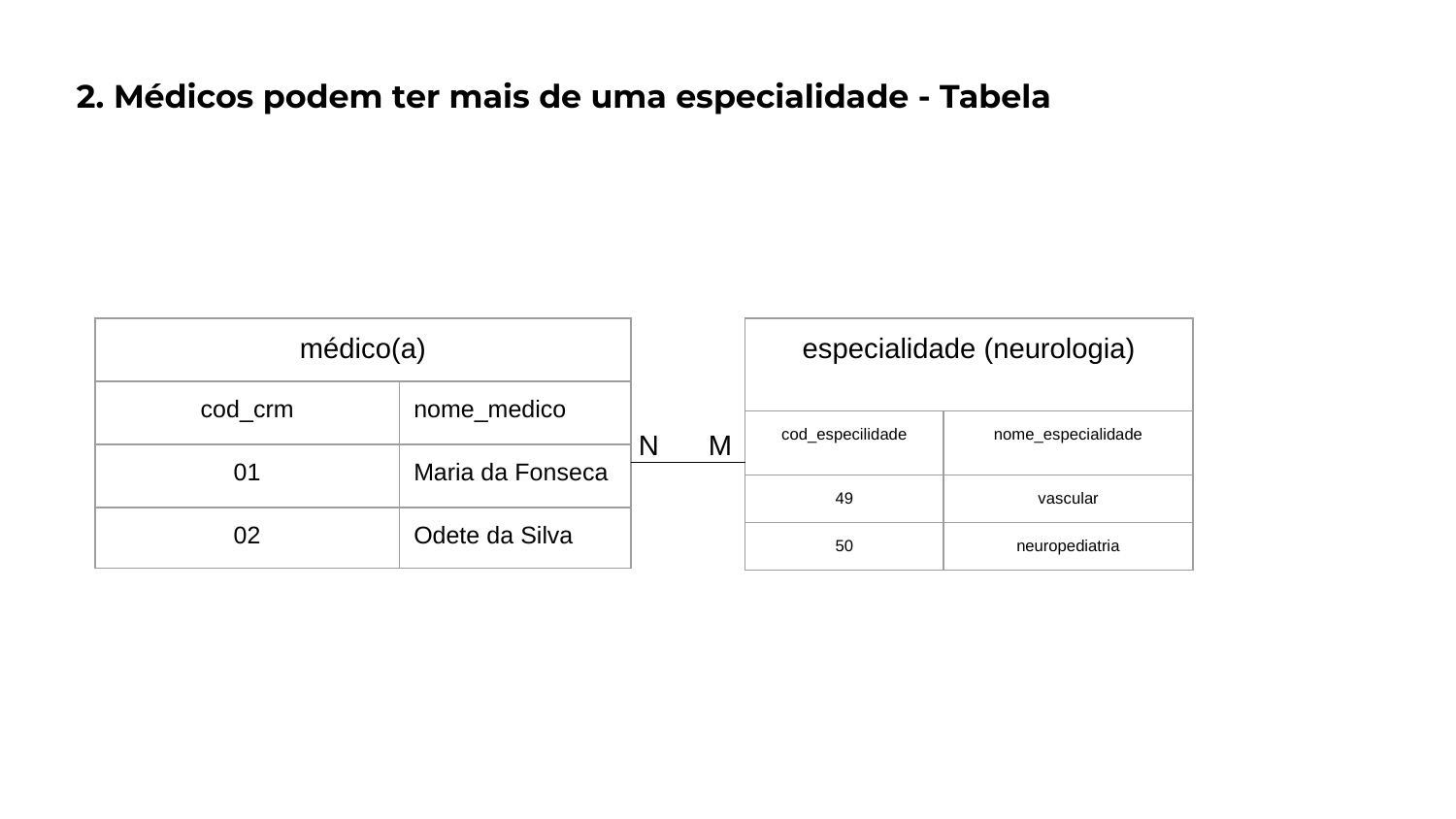

2. Médicos podem ter mais de uma especialidade - Tabela
| médico(a) |  |
| --- | --- |
| cod\_crm | nome\_medico |
| 01 | Maria da Fonseca |
| 02 | Odete da Silva |
| especialidade (neurologia) |  |
| --- | --- |
| cod\_especilidade | nome\_especialidade |
| 49 | vascular |
| 50 | neuropediatria |
N
M